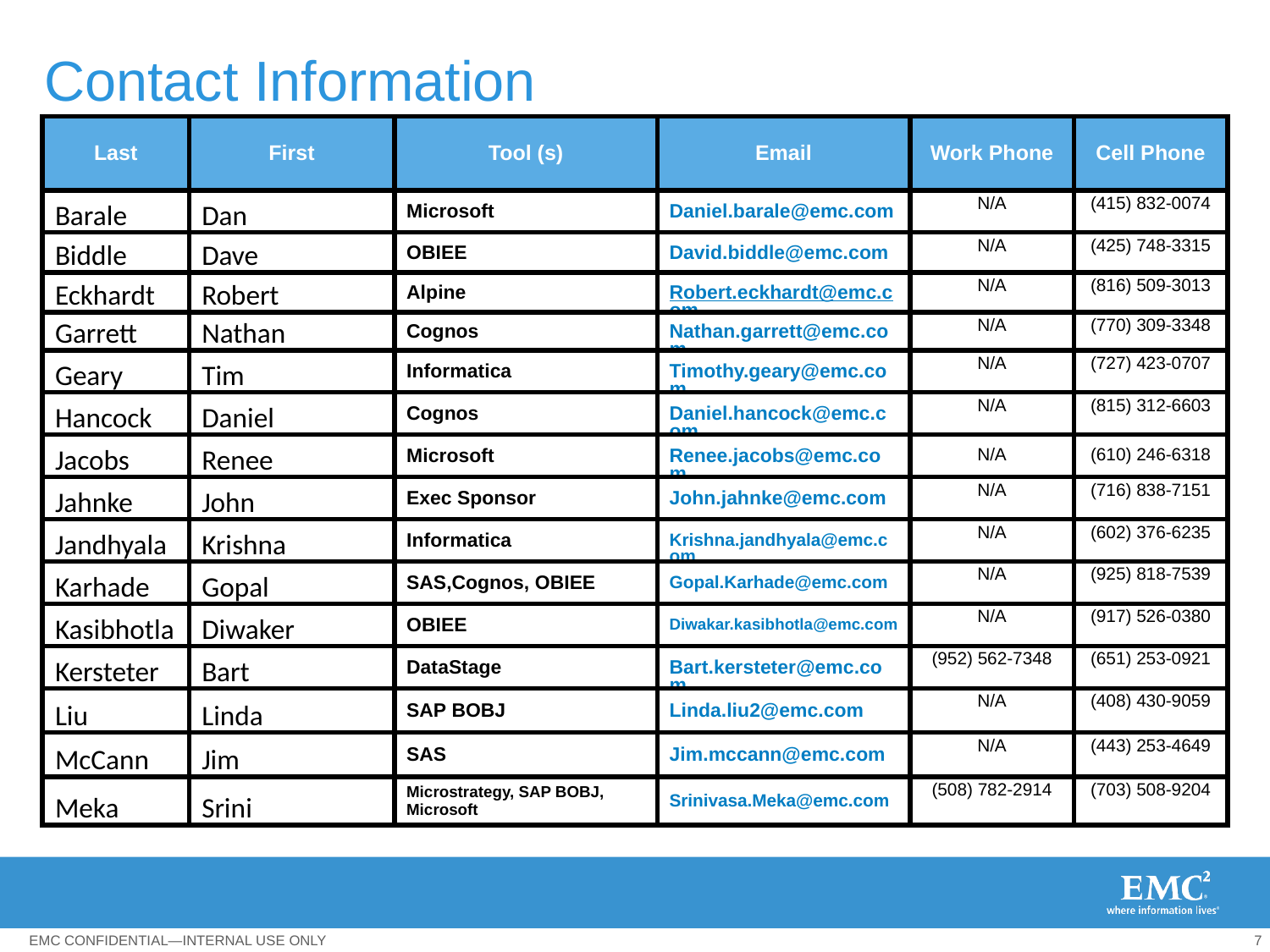

# Contact Information
| Last | First | Tool (s) | Email | Work Phone | Cell Phone |
| --- | --- | --- | --- | --- | --- |
| Barale | Dan | Microsoft | Daniel.barale@emc.com | N/A | (415) 832-0074 |
| Biddle | Dave | OBIEE | David.biddle@emc.com | N/A | (425) 748-3315 |
| Eckhardt | Robert | Alpine | Robert.eckhardt@emc.com | N/A | (816) 509-3013 |
| Garrett | Nathan | Cognos | Nathan.garrett@emc.com | N/A | (770) 309-3348 |
| Geary | Tim | Informatica | Timothy.geary@emc.com | N/A | (727) 423-0707 |
| Hancock | Daniel | Cognos | Daniel.hancock@emc.com | N/A | (815) 312-6603 |
| Jacobs | Renee | Microsoft | Renee.jacobs@emc.com | N/A | (610) 246-6318 |
| Jahnke | John | Exec Sponsor | John.jahnke@emc.com | N/A | (716) 838-7151 |
| Jandhyala | Krishna | Informatica | Krishna.jandhyala@emc.com | N/A | (602) 376-6235 |
| Karhade | Gopal | SAS,Cognos, OBIEE | Gopal.Karhade@emc.com | N/A | (925) 818-7539 |
| Kasibhotla | Diwaker | OBIEE | Diwakar.kasibhotla@emc.com | N/A | (917) 526-0380 |
| Kersteter | Bart | DataStage | Bart.kersteter@emc.com | (952) 562-7348 | (651) 253-0921 |
| Liu | Linda | SAP BOBJ | Linda.liu2@emc.com | N/A | (408) 430-9059 |
| McCann | Jim | SAS | Jim.mccann@emc.com | N/A | (443) 253-4649 |
| Meka | Srini | Microstrategy, SAP BOBJ, Microsoft | Srinivasa.Meka@emc.com | (508) 782-2914 | (703) 508-9204 |